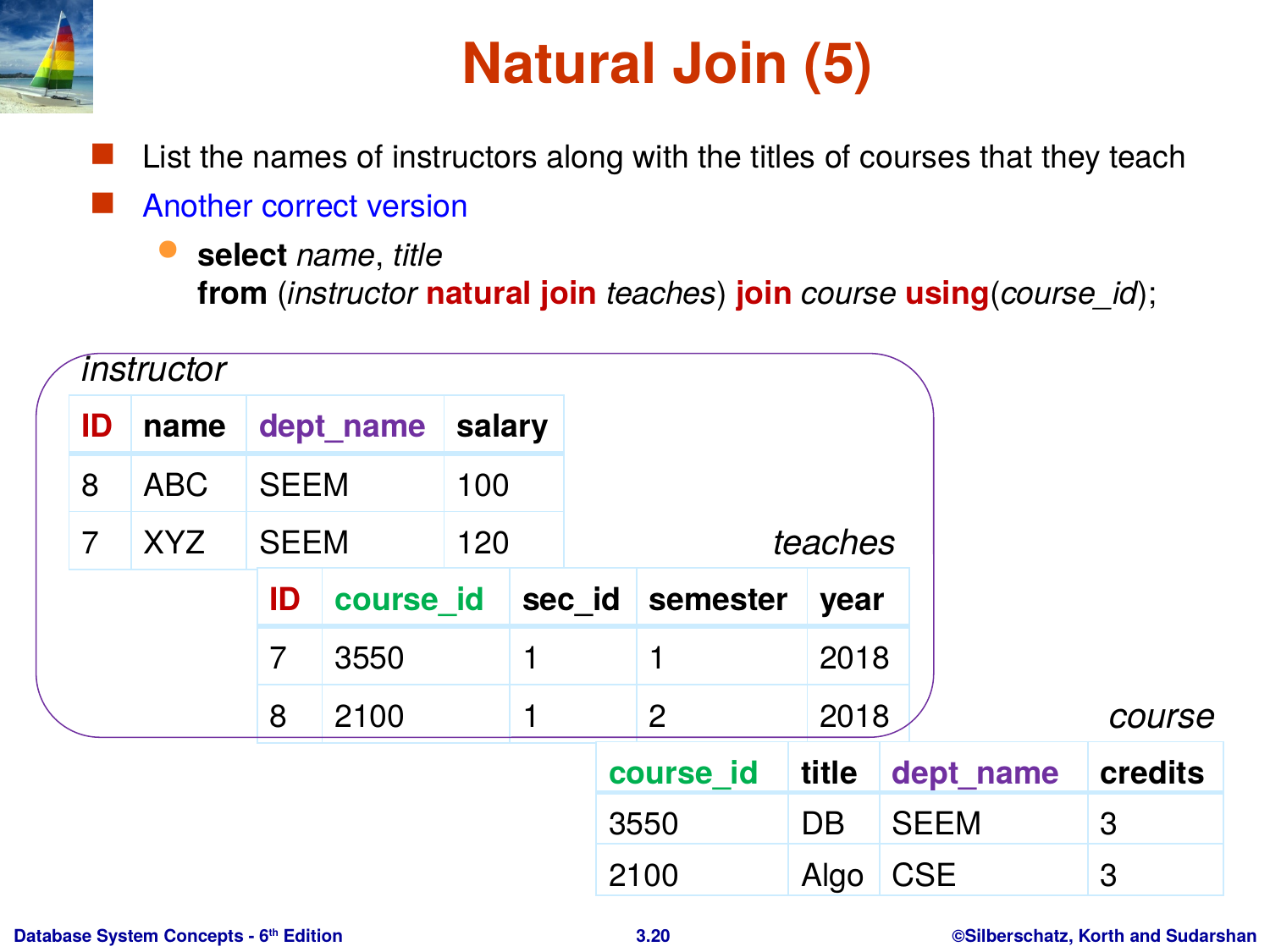

# Natural Join (5)
List the names of instructors along with the titles of courses that they teach
Another correct version
select name, title
from (instructor natural join teaches) join course using(course_id);

instructor

| ID | name | dept\_name | salary |
| --- | --- | --- | --- |
| 8 | ABC | SEEM | 100 |
| 7 | XYZ | SEEM | 120 |
teaches
| ID | course\_id | sec\_id | semester | year |
| --- | --- | --- | --- | --- |
| 7 | 3550 | 1 | 1 | 2018 |
| 8 | 2100 | 1 | 2 | 2018 |
course
| course\_id | title | dept\_name | credits |
| --- | --- | --- | --- |
| 3550 | DB | SEEM | 3 |
| 2100 | Algo | CSE | 3 |